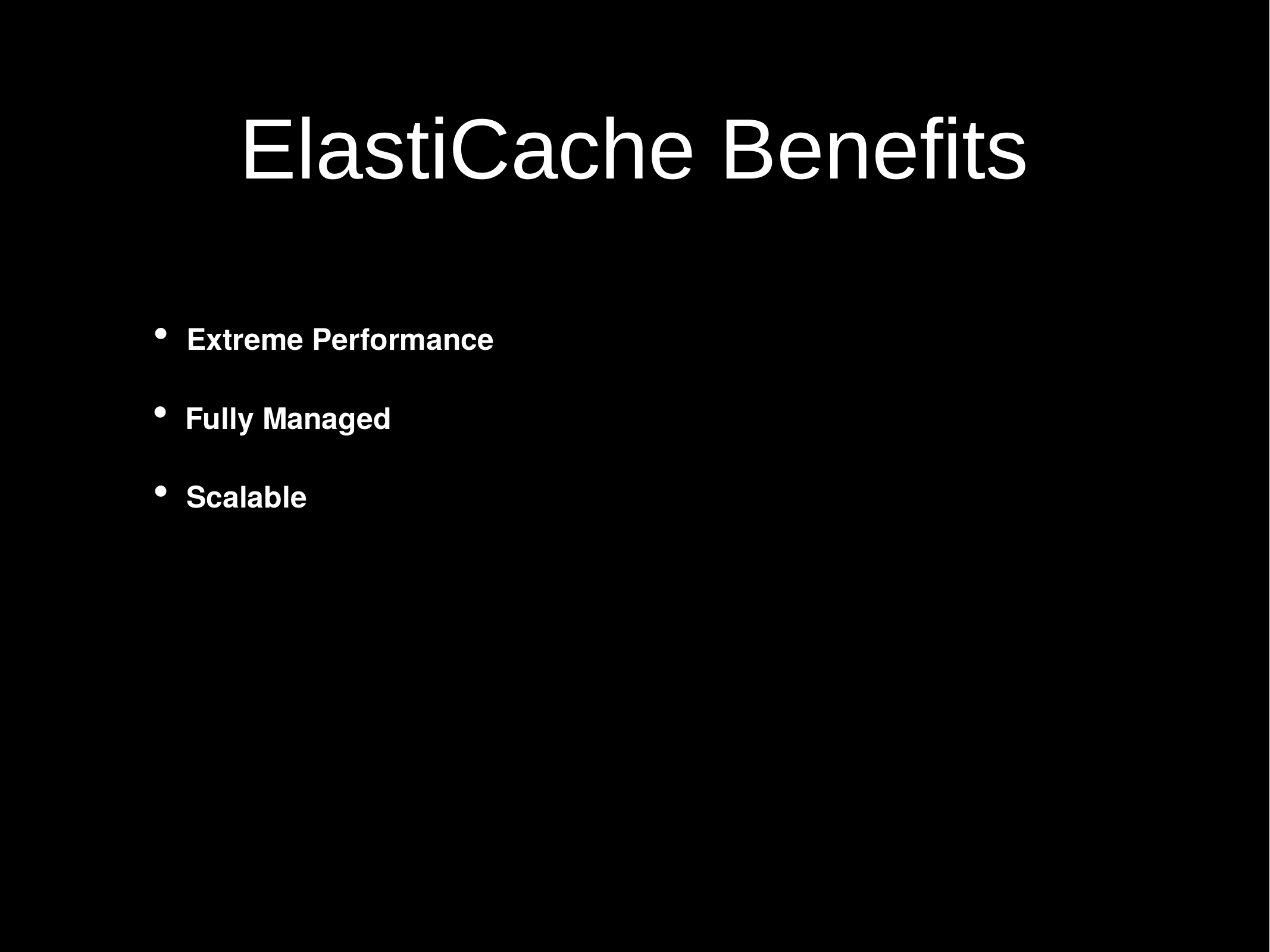

ElastiCache Benefits
Extreme Performance
Fully Managed
Scalable